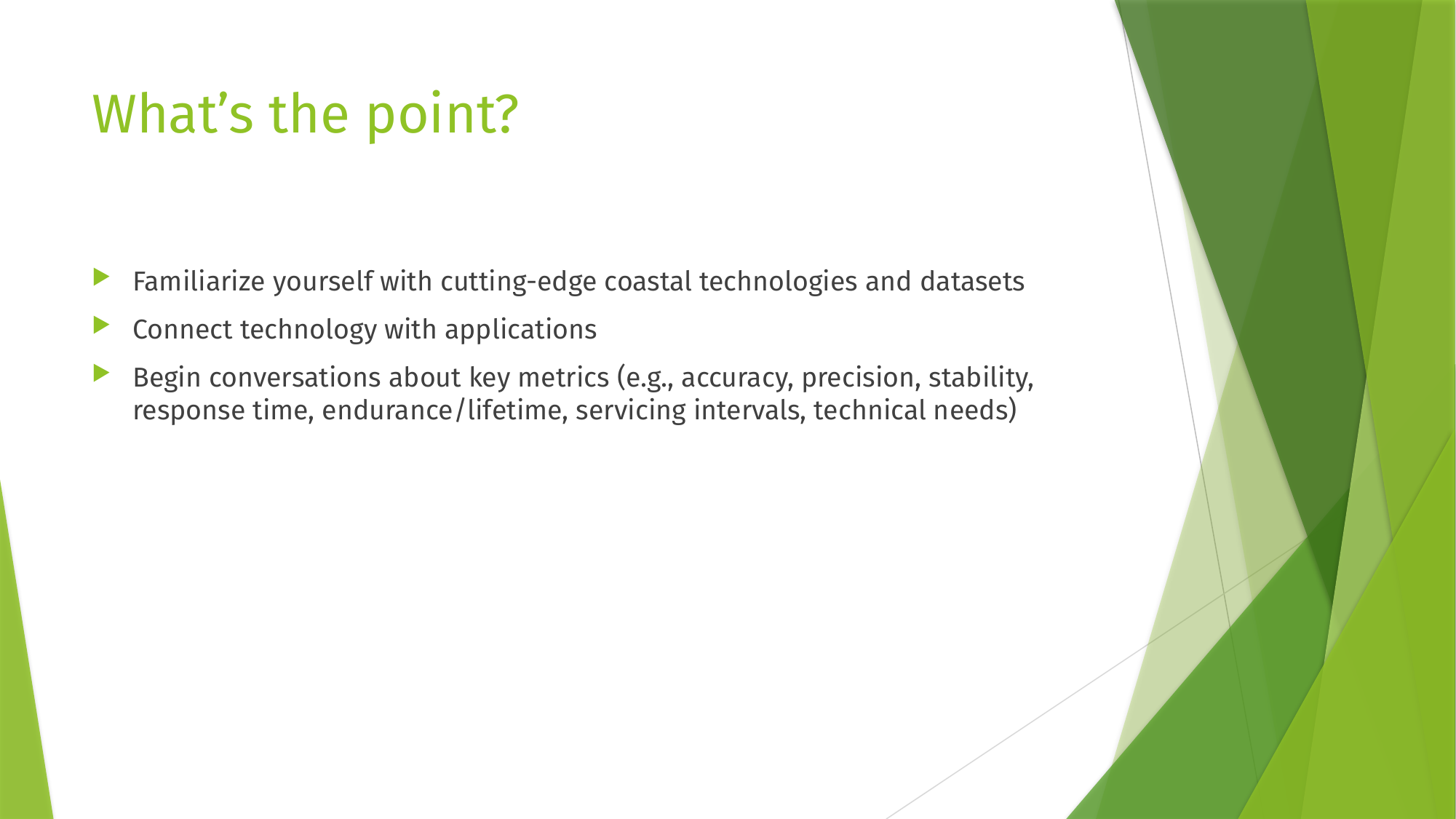

# What’s the point?
Familiarize yourself with cutting-edge coastal technologies and datasets
Connect technology with applications
Begin conversations about key metrics (e.g., accuracy, precision, stability, response time, endurance/lifetime, servicing intervals, technical needs)